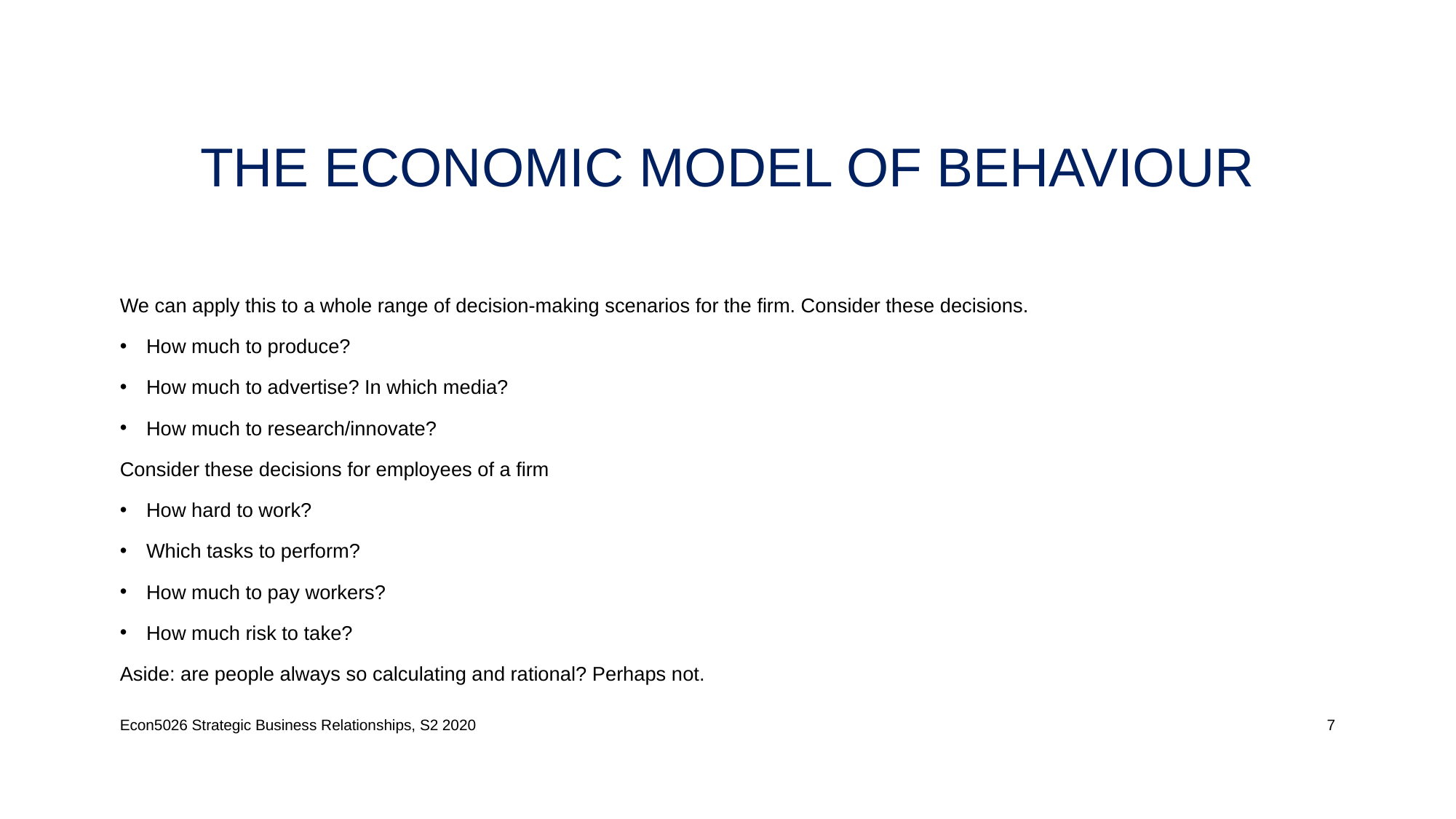

# The Economic Model of Behaviour
We can apply this to a whole range of decision-making scenarios for the firm. Consider these decisions.
How much to produce?
How much to advertise? In which media?
How much to research/innovate?
Consider these decisions for employees of a firm
How hard to work?
Which tasks to perform?
How much to pay workers?
How much risk to take?
Aside: are people always so calculating and rational? Perhaps not.

Econ5026 Strategic Business Relationships, S2 2020
7